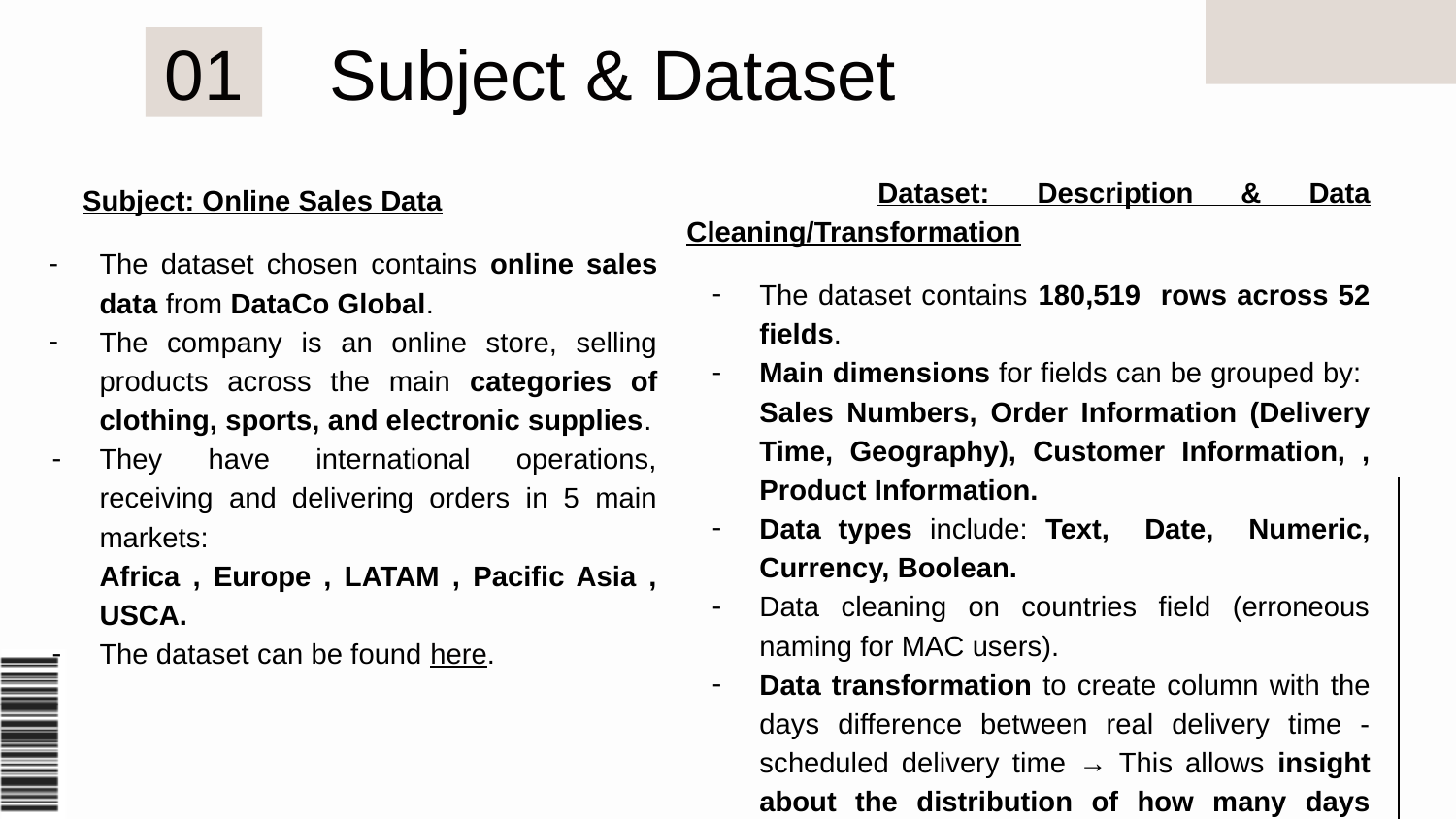

01
# Subject & Dataset
    Dataset: Description & Data Cleaning/Transformation
The dataset contains 180,519  rows across 52 fields.
Main dimensions for fields can be grouped by:
Sales Numbers, Order Information (Delivery Time, Geography), Customer Information, , Product Information.
Data types include: Text,  Date,  Numeric, Currency, Boolean.
Data cleaning on countries field (erroneous naming for MAC users).
Data transformation to create column with the days difference between real delivery time - scheduled delivery time → This allows insight about the distribution of how many days orders were early/late.
       Subject: Online Sales Data
The dataset chosen contains online sales data from DataCo Global.
The company is an online store, selling products across the main categories of clothing, sports, and electronic supplies.
They have international operations, receiving and delivering orders in 5 main markets:
Africa , Europe , LATAM , Pacific Asia , USCA.
The dataset can be found here.